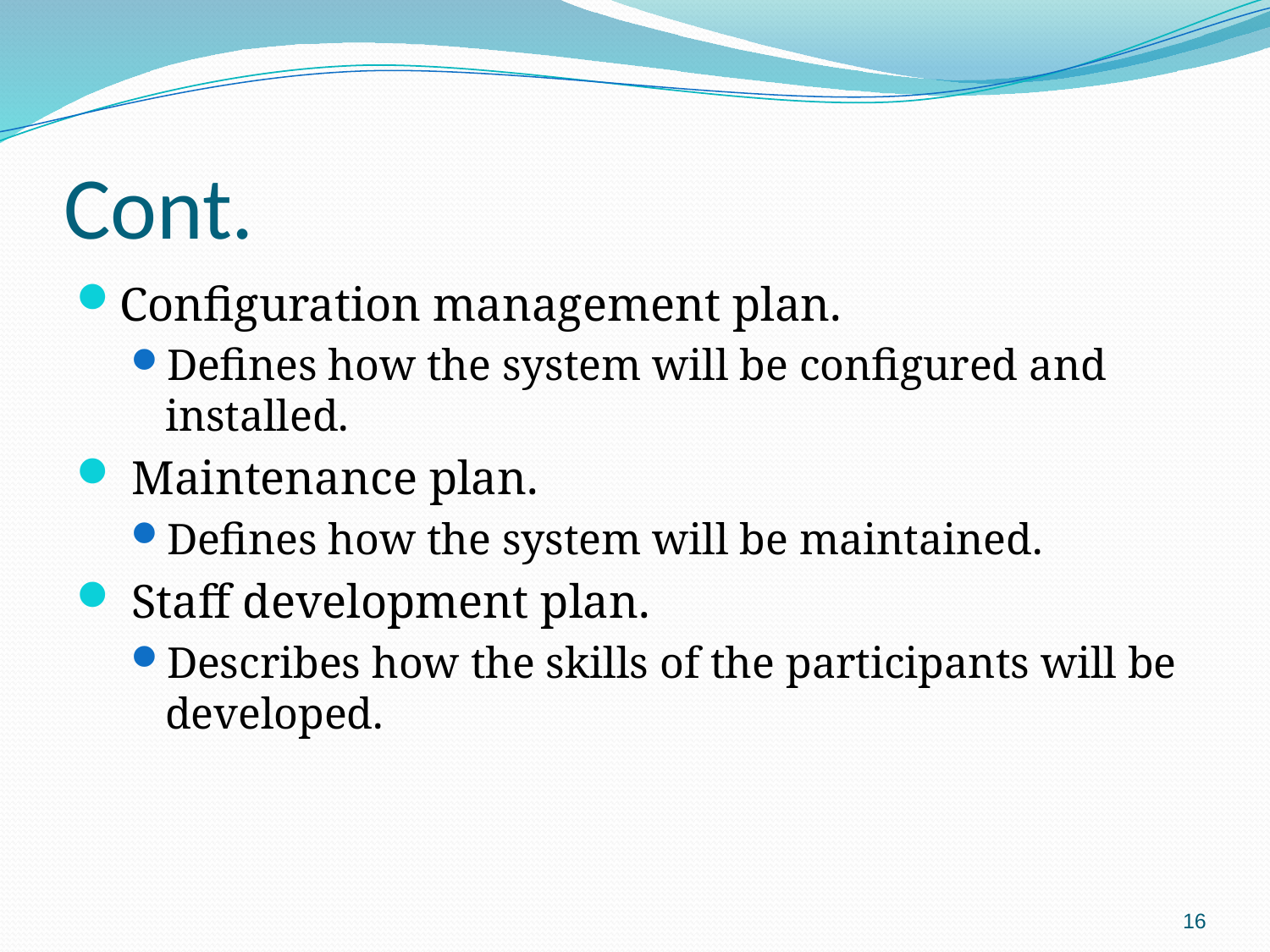

# Cont.
Configuration management plan.
Defines how the system will be configured and installed.
 Maintenance plan.
Defines how the system will be maintained.
 Staff development plan.
Describes how the skills of the participants will be developed.
16